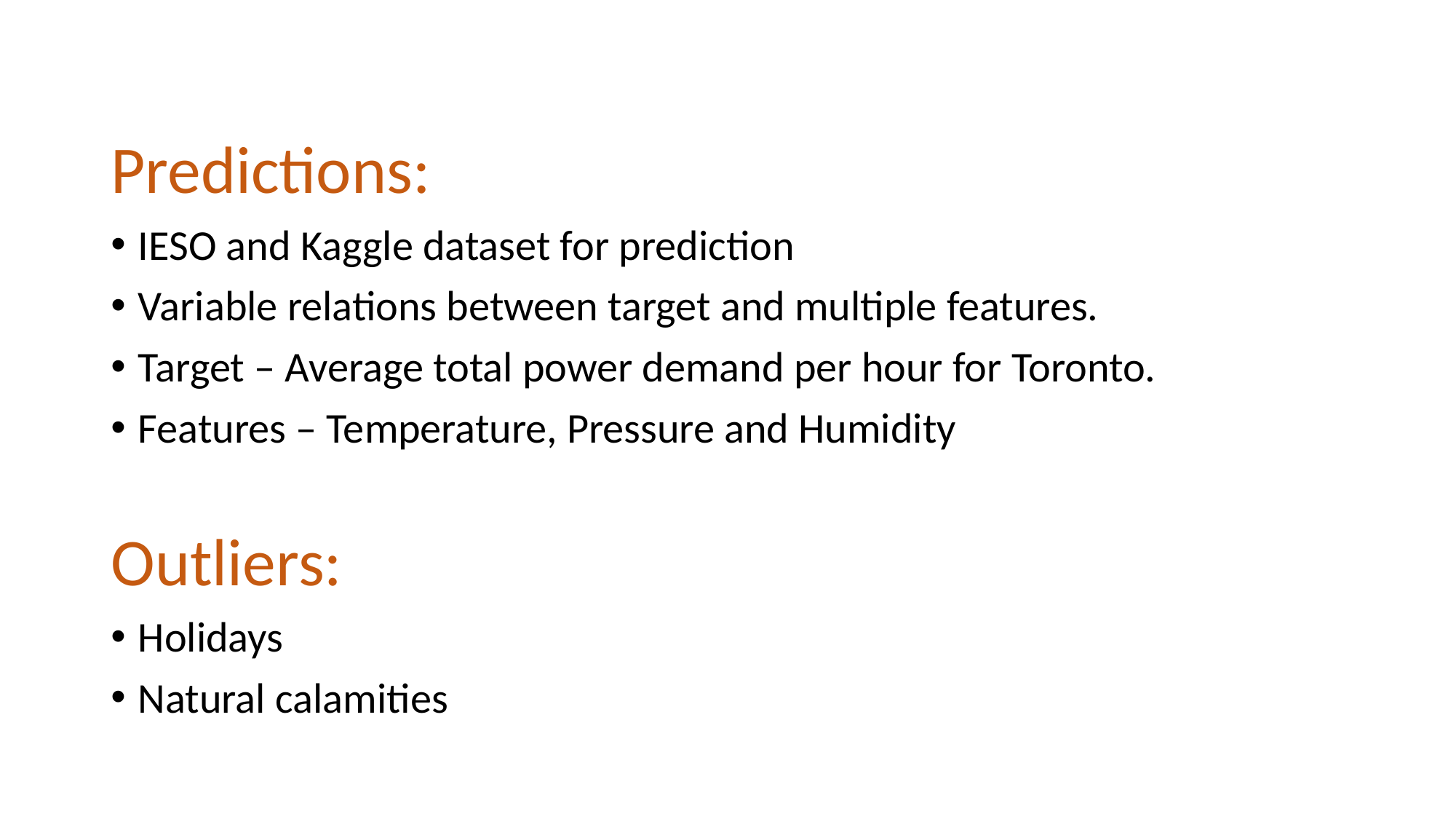

# Predictions:
IESO and Kaggle dataset for prediction
Variable relations between target and multiple features.
Target – Average total power demand per hour for Toronto.
Features – Temperature, Pressure and Humidity

Outliers:
Holidays
Natural calamities